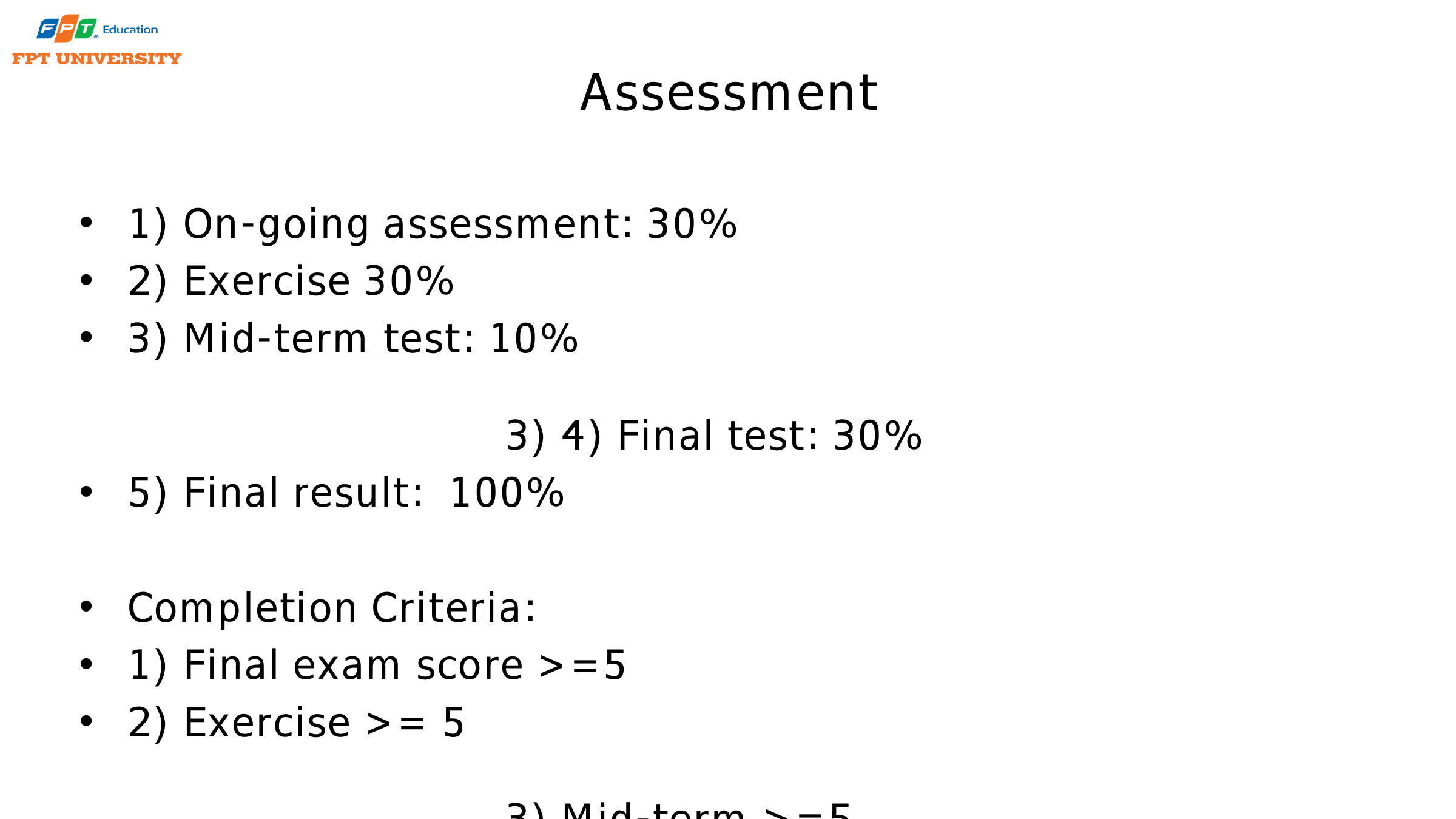

# Assessment
1) On-going assessment: 30%
2) Exercise 30%
3) Mid-term test: 10%                                                                                                                                                                                                             3) 4) Final test: 30%
5) Final result:  100%

Completion Criteria:
1) Final exam score >=5
2) Exercise >= 5                                                                                                                                                                                                                       3) Mid-term >=5
4) Final result >=5